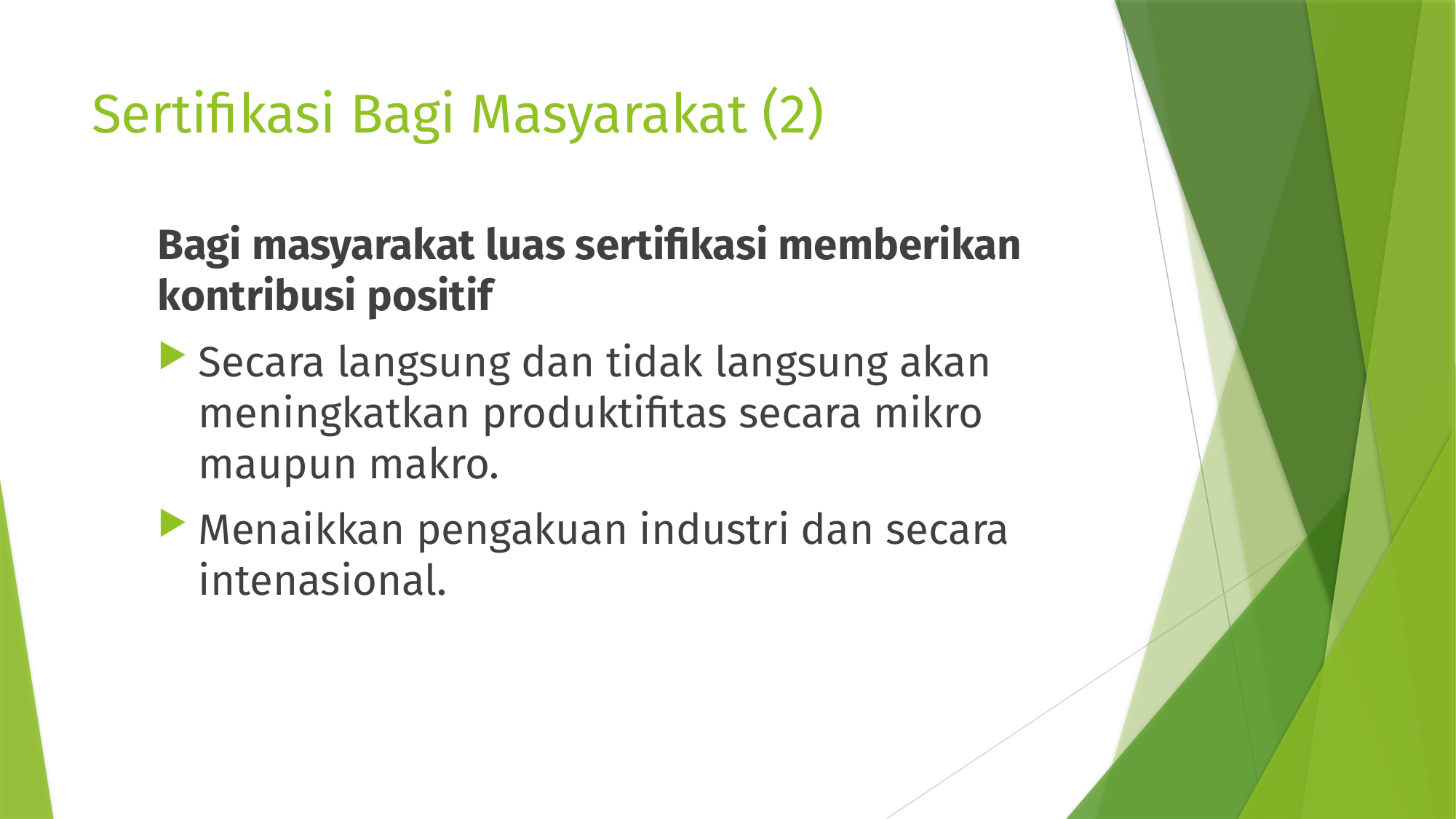

# Sertifikasi Bagi Masyarakat (2)
Bagi masyarakat luas sertifikasi memberikan kontribusi positif
Secara langsung dan tidak langsung akan meningkatkan produktifitas secara mikro maupun makro.
Menaikkan pengakuan industri dan secara intenasional.